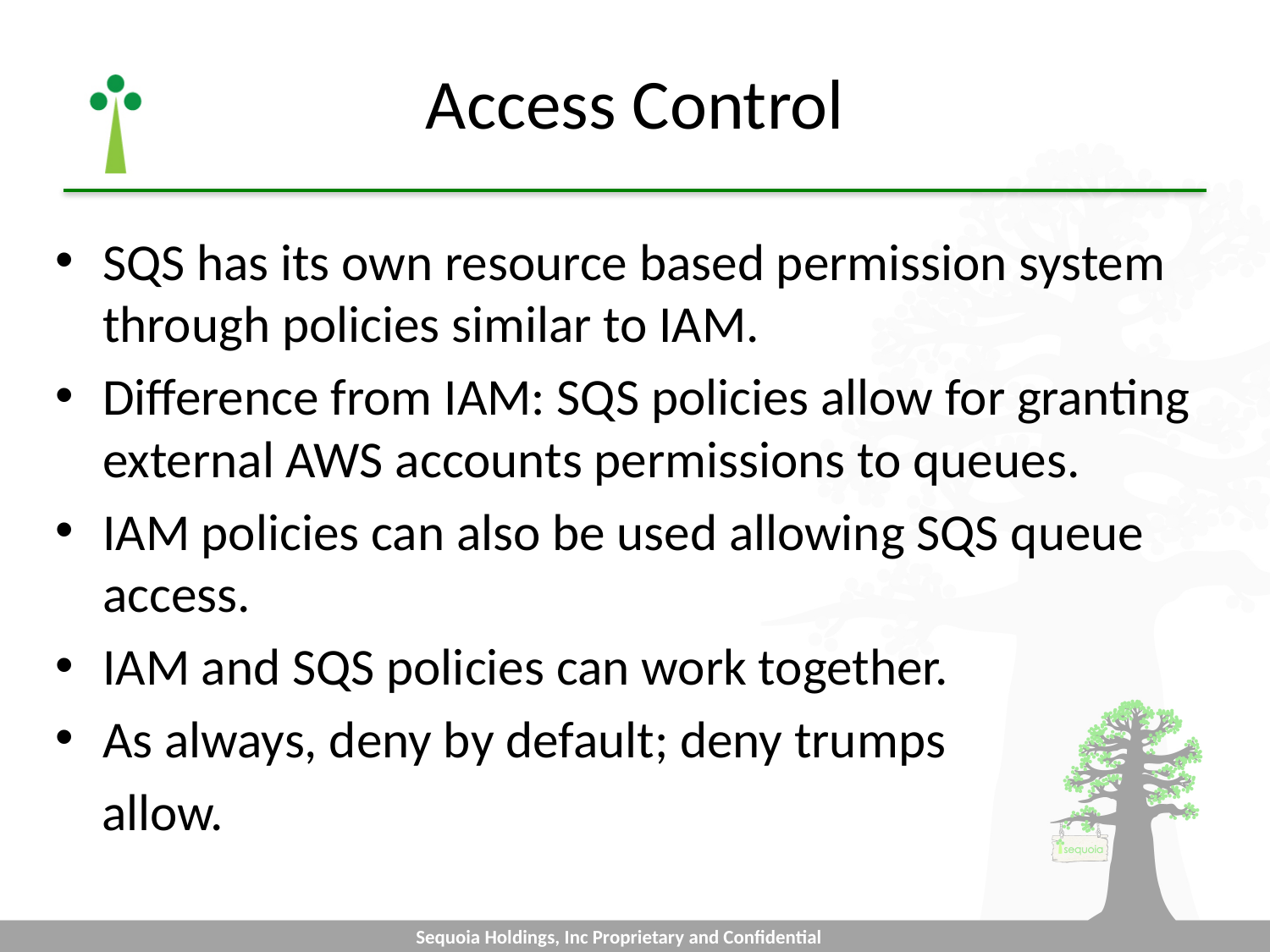

# Access Control
SQS has its own resource based permission system through policies similar to IAM.
Difference from IAM: SQS policies allow for granting external AWS accounts permissions to queues.
IAM policies can also be used allowing SQS queue access.
IAM and SQS policies can work together.
As always, deny by default; deny trumps
    allow.
Sequoia Holdings, Inc Proprietary and Confidential